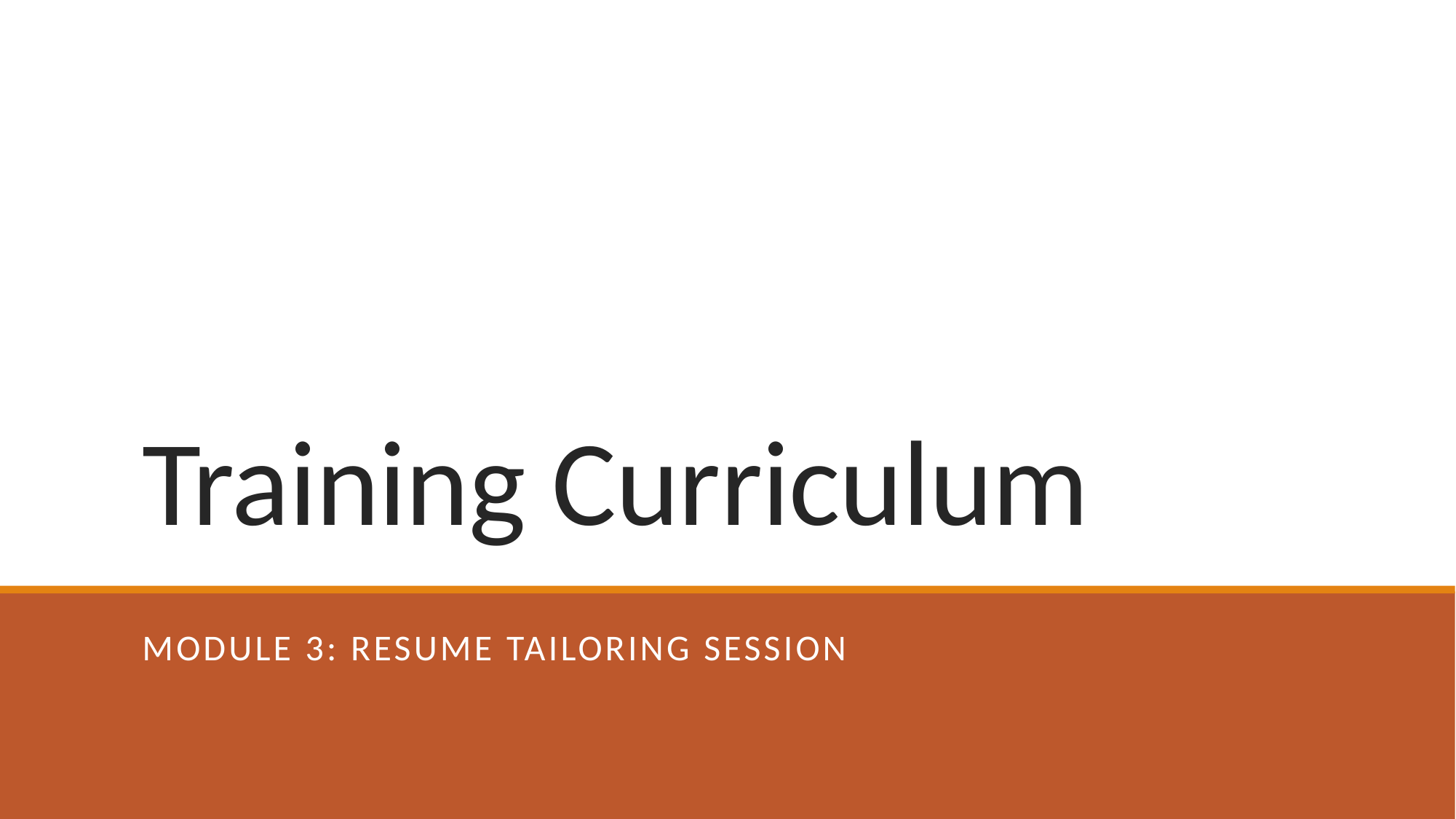

# Training Curriculum

Module 3: Resume Tailoring Session